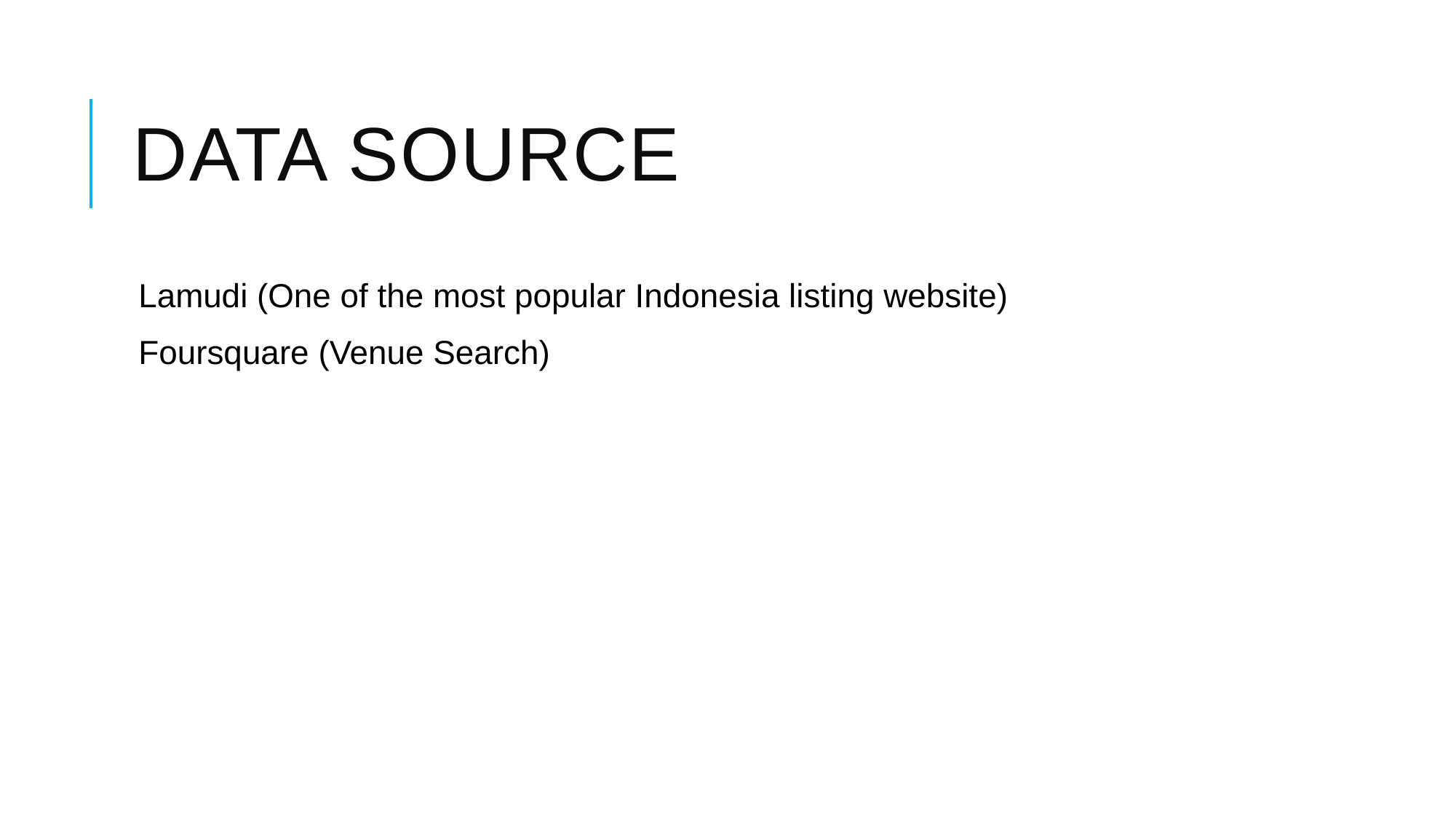

# Data Source
Lamudi (One of the most popular Indonesia listing website)
Foursquare (Venue Search)